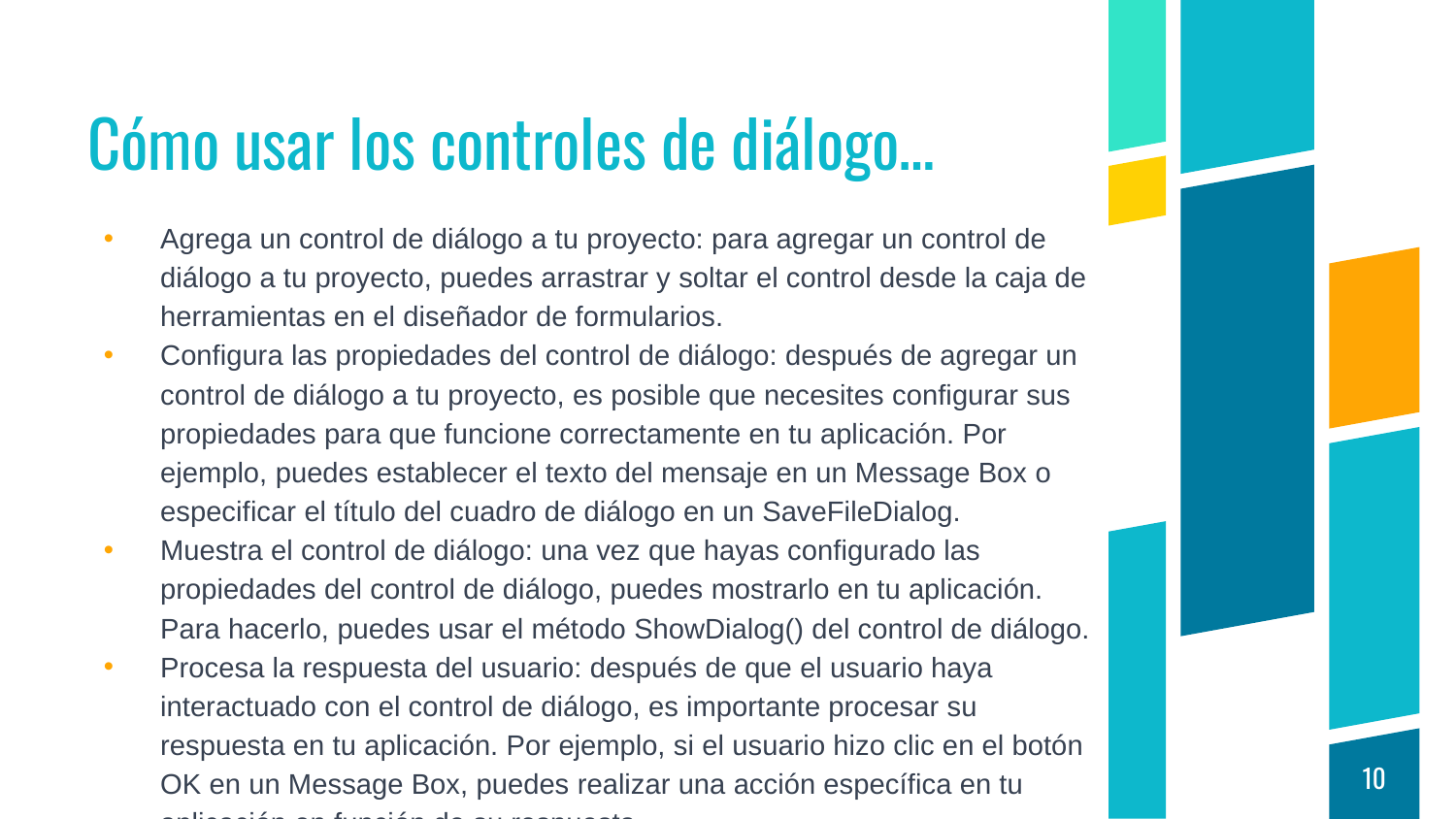

# Cómo usar los controles de diálogo…
Agrega un control de diálogo a tu proyecto: para agregar un control de diálogo a tu proyecto, puedes arrastrar y soltar el control desde la caja de herramientas en el diseñador de formularios.
Configura las propiedades del control de diálogo: después de agregar un control de diálogo a tu proyecto, es posible que necesites configurar sus propiedades para que funcione correctamente en tu aplicación. Por ejemplo, puedes establecer el texto del mensaje en un Message Box o especificar el título del cuadro de diálogo en un SaveFileDialog.
Muestra el control de diálogo: una vez que hayas configurado las propiedades del control de diálogo, puedes mostrarlo en tu aplicación. Para hacerlo, puedes usar el método ShowDialog() del control de diálogo.
Procesa la respuesta del usuario: después de que el usuario haya interactuado con el control de diálogo, es importante procesar su respuesta en tu aplicación. Por ejemplo, si el usuario hizo clic en el botón OK en un Message Box, puedes realizar una acción específica en tu aplicación en función de su respuesta.

10